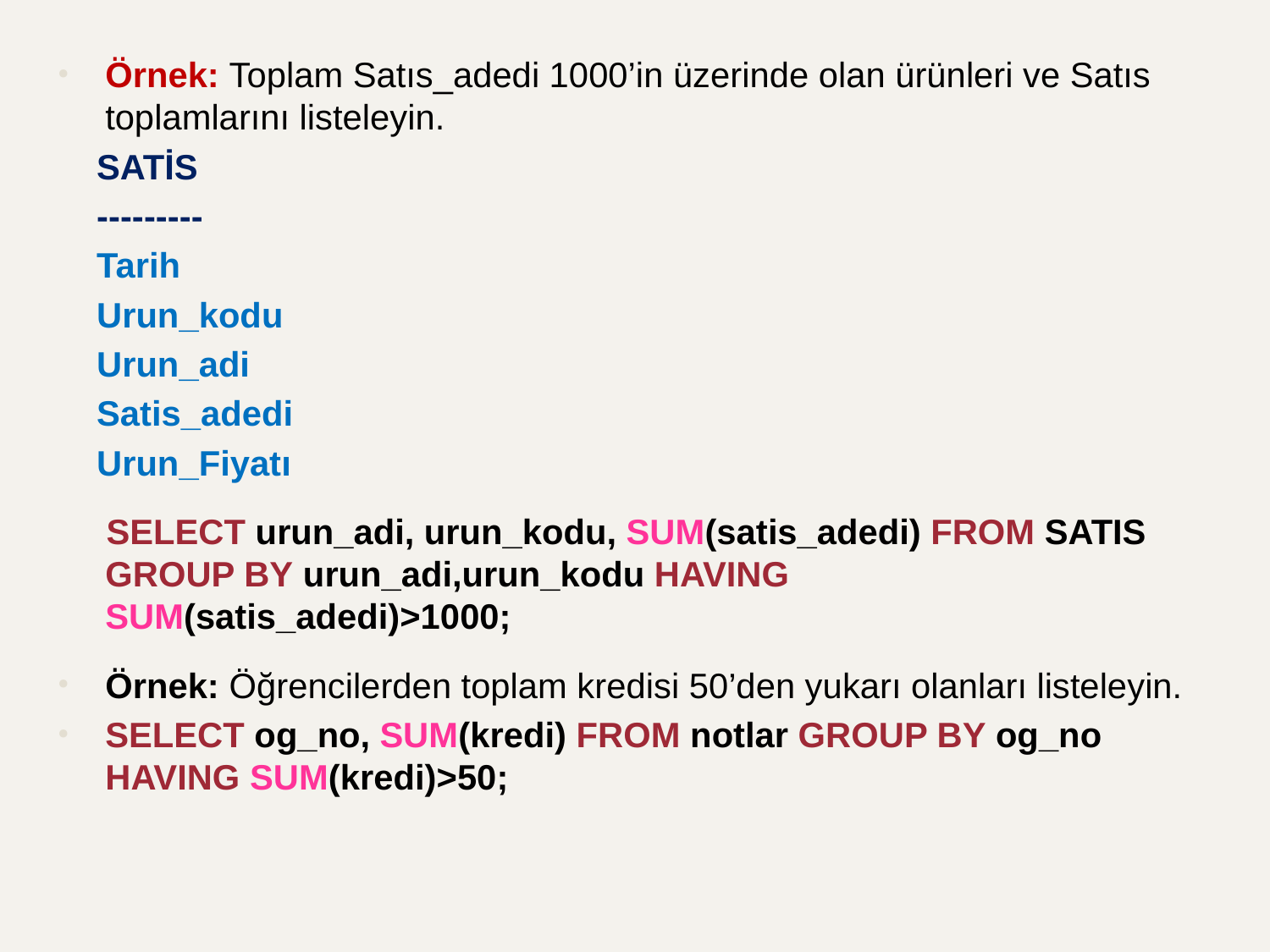

Örnek: Toplam Satıs_adedi 1000’in üzerinde olan ürünleri ve Satıs toplamlarını listeleyin.
    SATİS
    ---------
    Tarih
    Urun_kodu
    Urun_adi
    Satis_adedi
    Urun_Fiyatı

     SELECT urun_adi, urun_kodu, SUM(satis_adedi) FROM SATIS GROUP BY urun_adi,urun_kodu HAVING SUM(satis_adedi)>1000;

Örnek: Öğrencilerden toplam kredisi 50’den yukarı olanları listeleyin.
SELECT og_no, SUM(kredi) FROM notlar GROUP BY og_no HAVING SUM(kredi)>50;